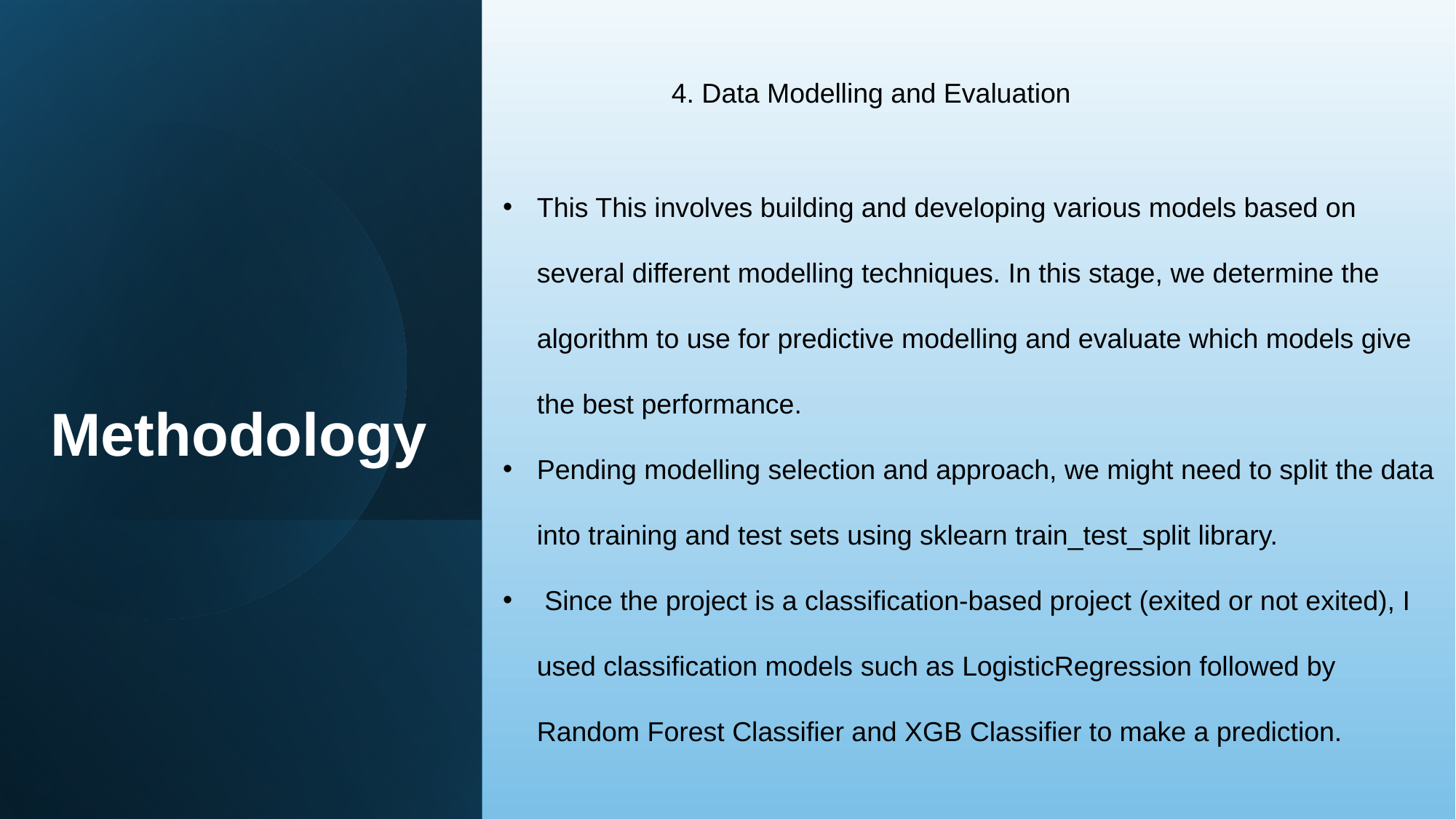

4. Data Modelling and Evaluation

This This involves building and developing various models based on several different modelling techniques. In this stage, we determine the algorithm to use for predictive modelling and evaluate which models give the best performance.
Pending modelling selection and approach, we might need to split the data into training and test sets using sklearn train_test_split library.
 Since the project is a classification-based project (exited or not exited), I used classification models such as LogisticRegression followed by  Random Forest Classifier and XGB Classifier to make a prediction.

Methodology